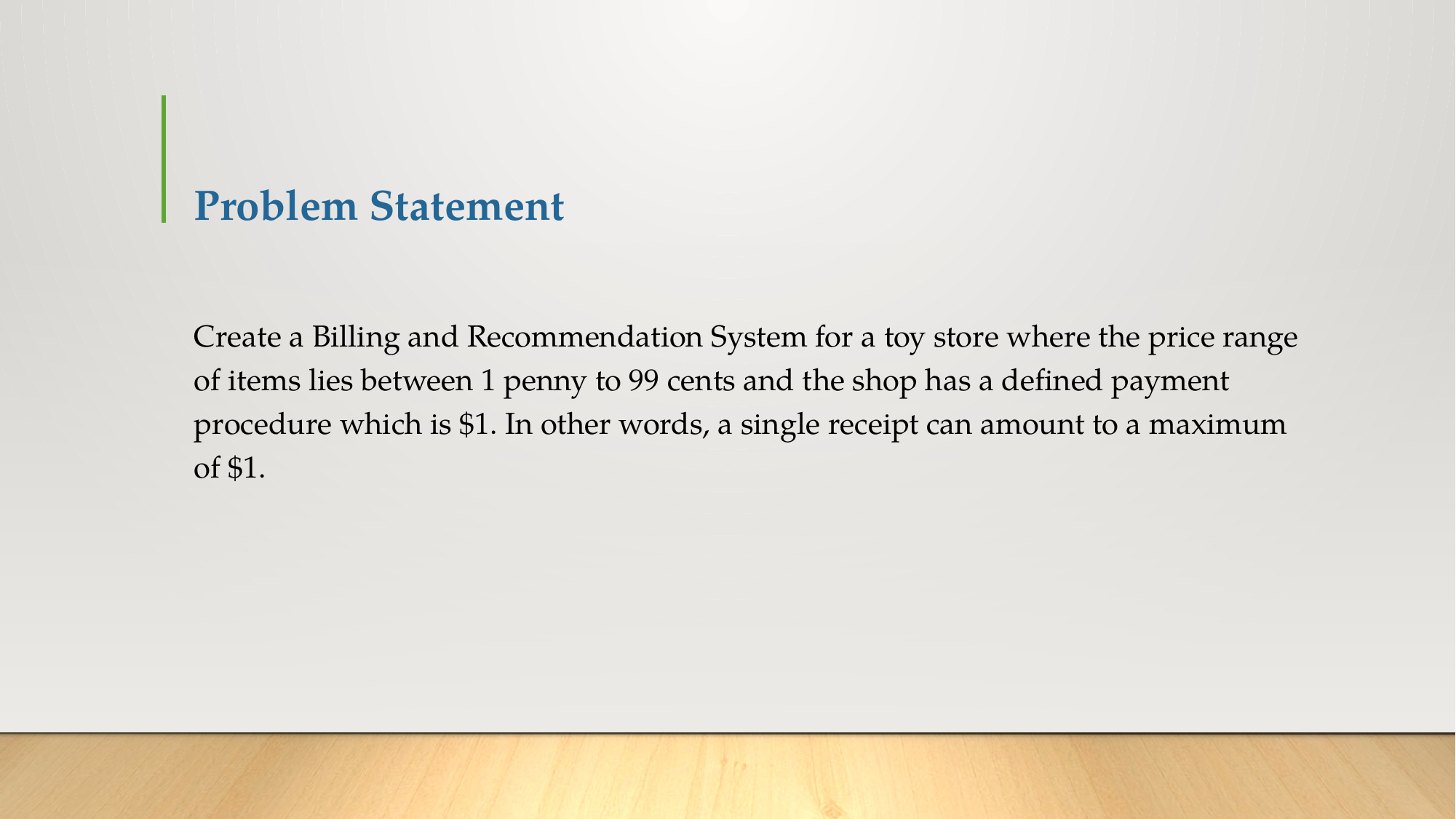

# Problem Statement
Create a Billing and Recommendation System for a toy store where the price range of items lies between 1 penny to 99 cents and the shop has a defined payment procedure which is $1. In other words, a single receipt can amount to a maximum of $1.